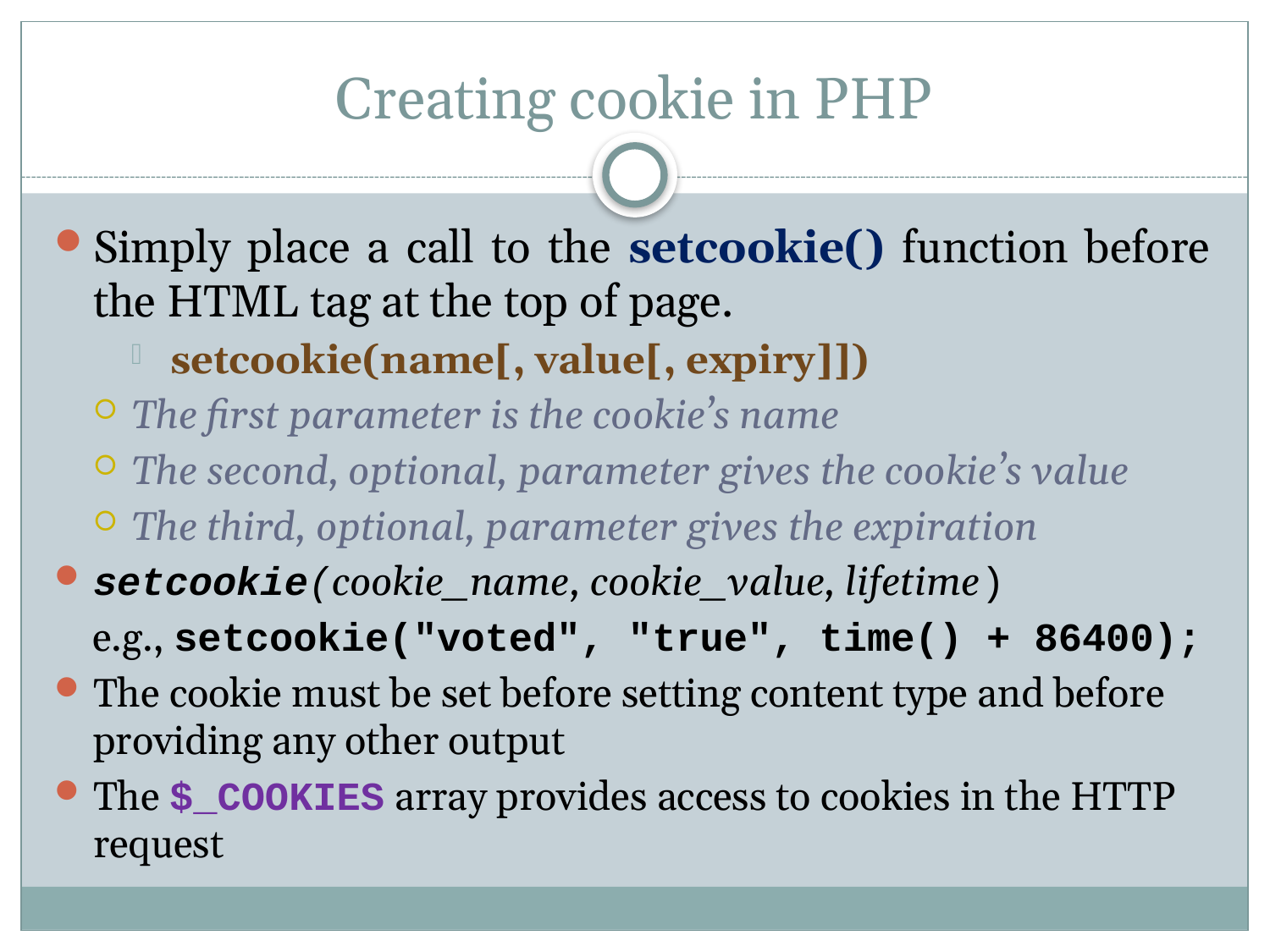

# Creating cookie in PHP
Simply place a call to the setcookie() function before the HTML tag at the top of page.
setcookie(name[, value[, expiry]])
The first parameter is the cookie’s name
The second, optional, parameter gives the cookie’s value
The third, optional, parameter gives the expiration
setcookie(cookie_name, cookie_value, lifetime)
    e.g., setcookie("voted", "true", time() + 86400);
The cookie must be set before setting content type and before providing any other output
The $_COOKIES array provides access to cookies in the HTTP request